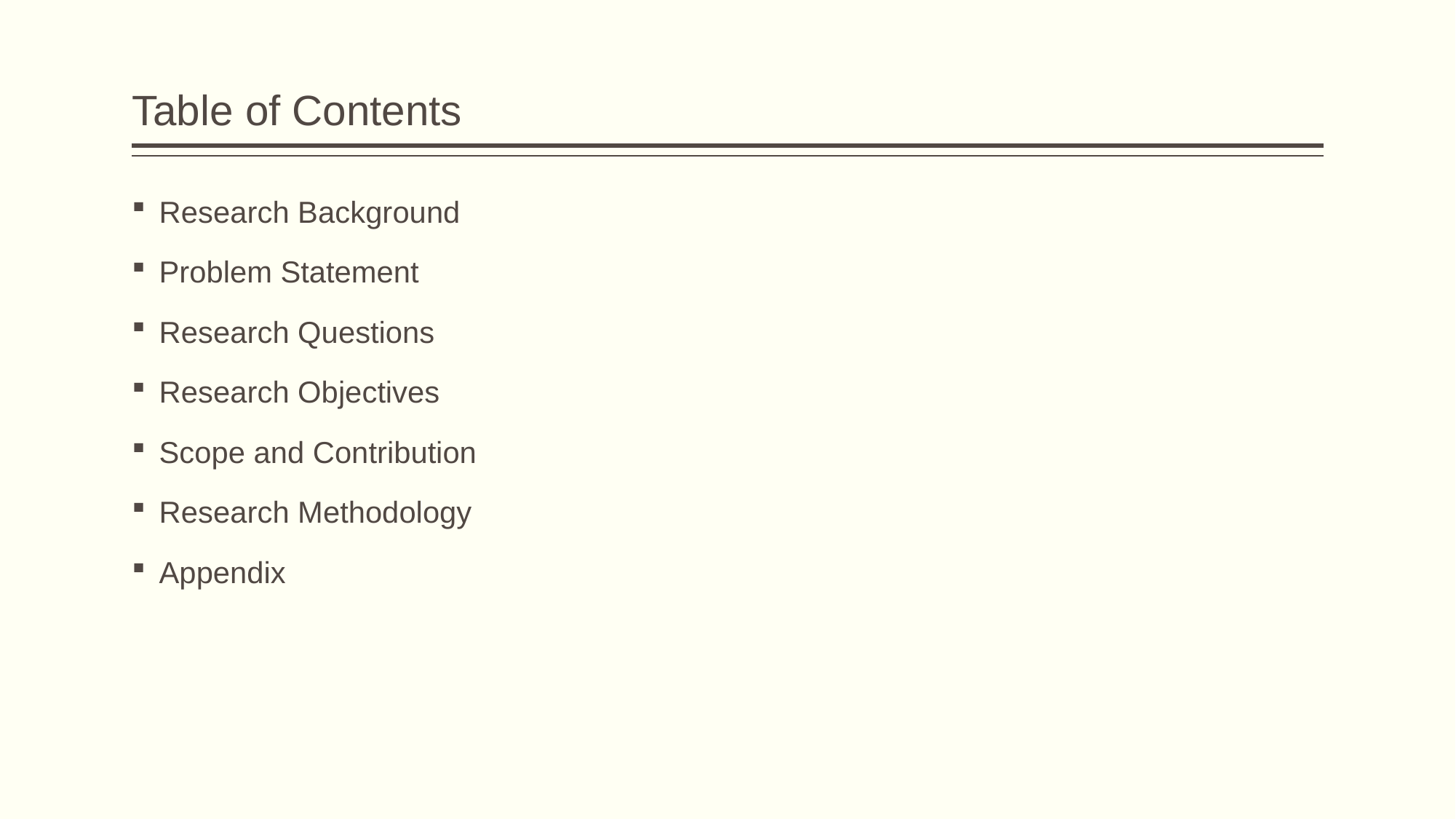

# Table of Contents
Research Background
Problem Statement
Research Questions
Research Objectives
Scope and Contribution
Research Methodology
Appendix